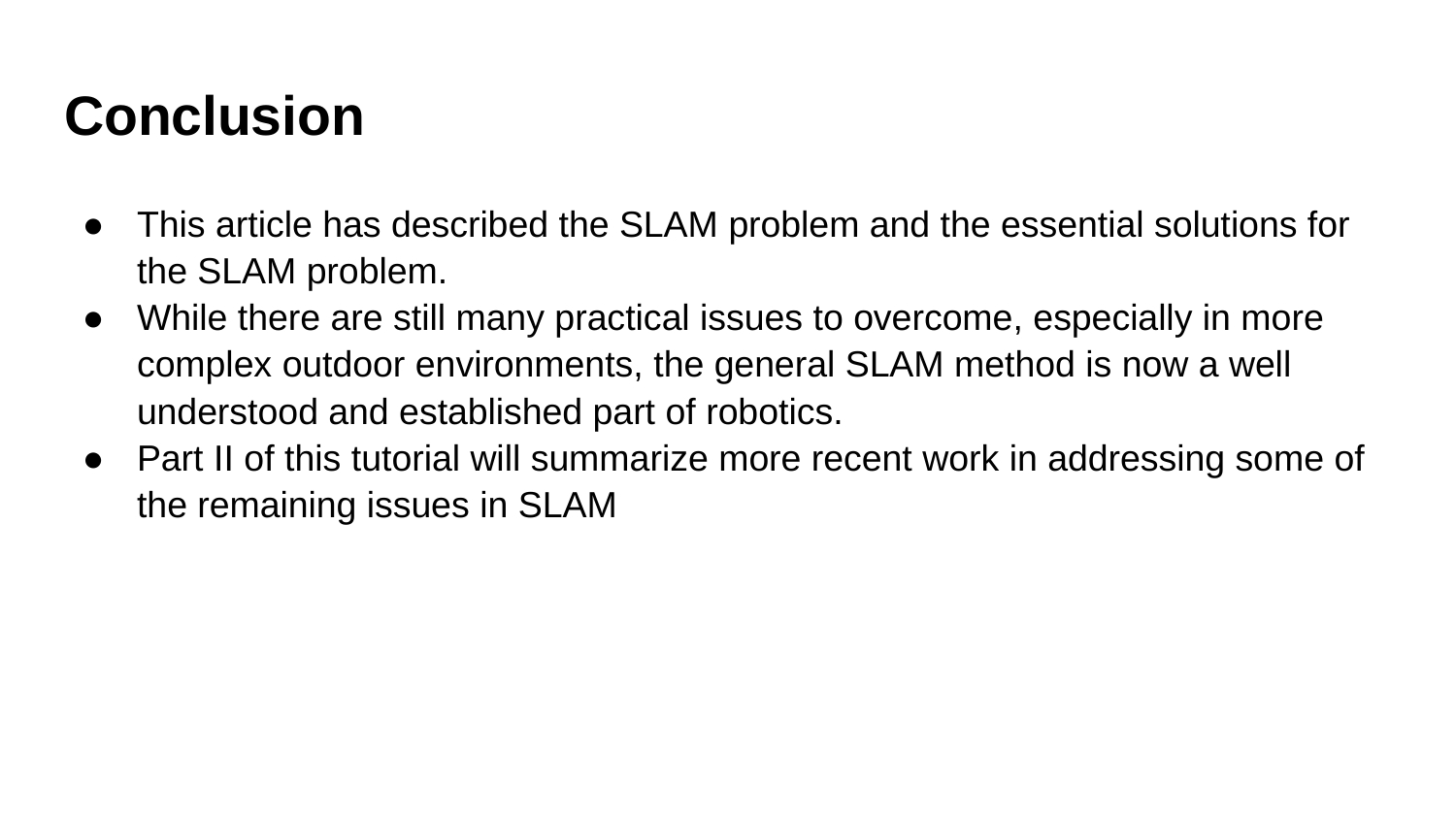

# Conclusion
This article has described the SLAM problem and the essential solutions for the SLAM problem.
While there are still many practical issues to overcome, especially in more complex outdoor environments, the general SLAM method is now a well understood and established part of robotics.
Part II of this tutorial will summarize more recent work in addressing some of the remaining issues in SLAM